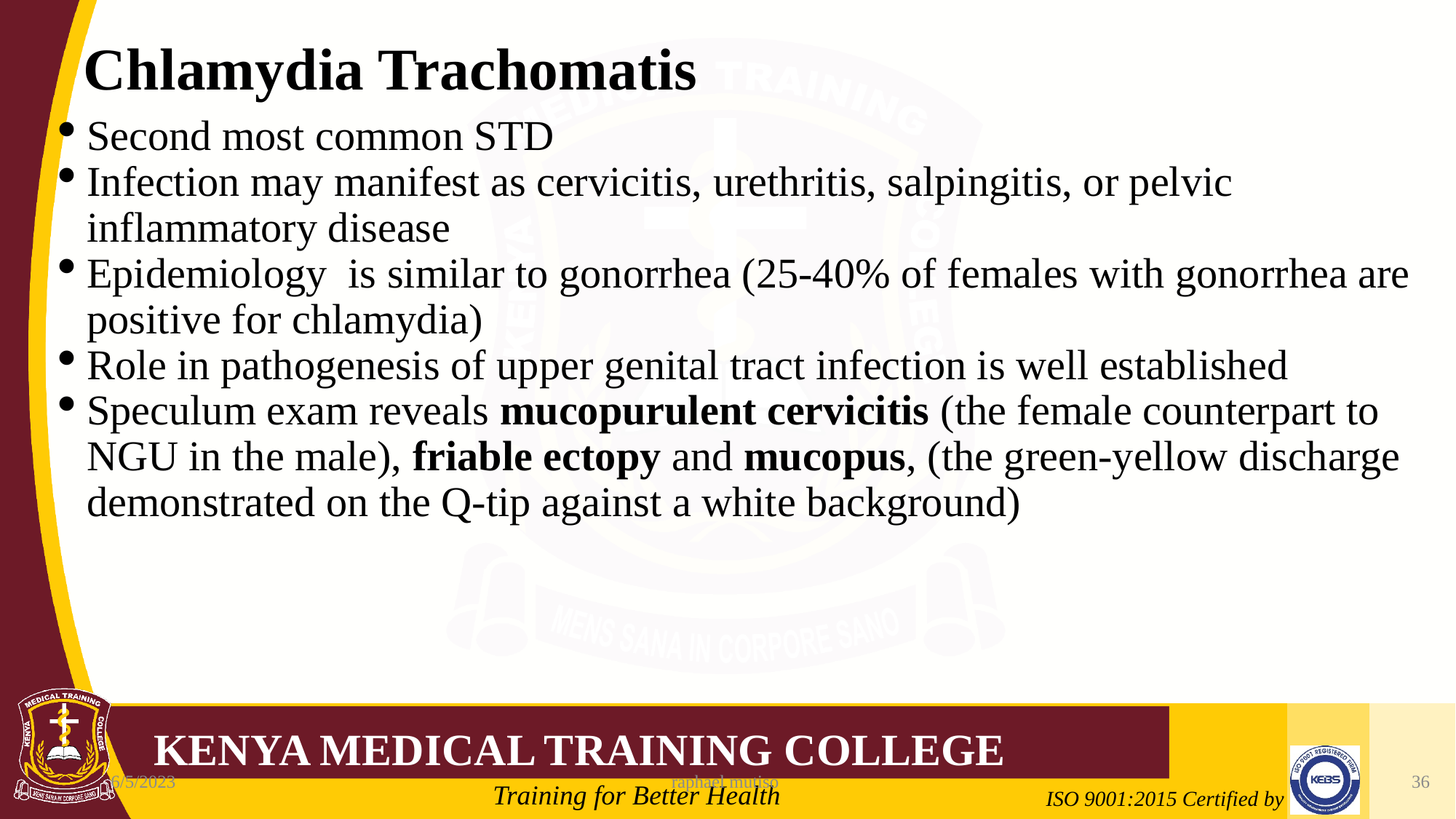

# Chlamydia Trachomatis
Second most common STD
Infection may manifest as cervicitis, urethritis, salpingitis, or pelvic inflammatory disease
Epidemiology  is similar to gonorrhea (25-40% of females with gonorrhea are positive for chlamydia)
Role in pathogenesis of upper genital tract infection is well established
Speculum exam reveals mucopurulent cervicitis (the female counterpart to NGU in the male), friable ectopy and mucopus, (the green-yellow discharge demonstrated on the Q-tip against a white background)
6/5/2023
raphael mutiso
36